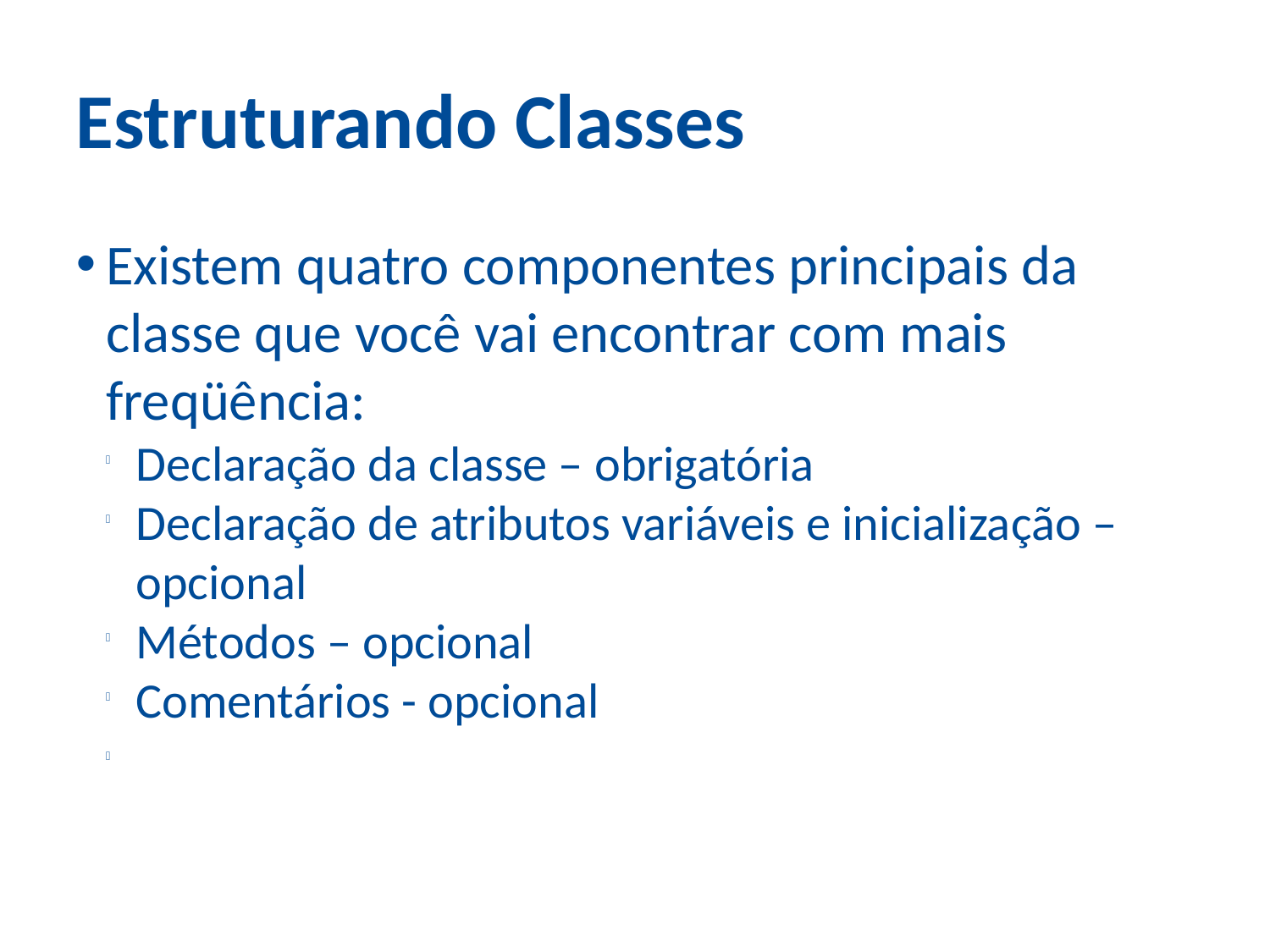

Estruturando Classes
Existem quatro componentes principais da classe que você vai encontrar com mais freqüência:
Declaração da classe – obrigatória
Declaração de atributos variáveis e inicialização – opcional
Métodos – opcional
Comentários - opcional